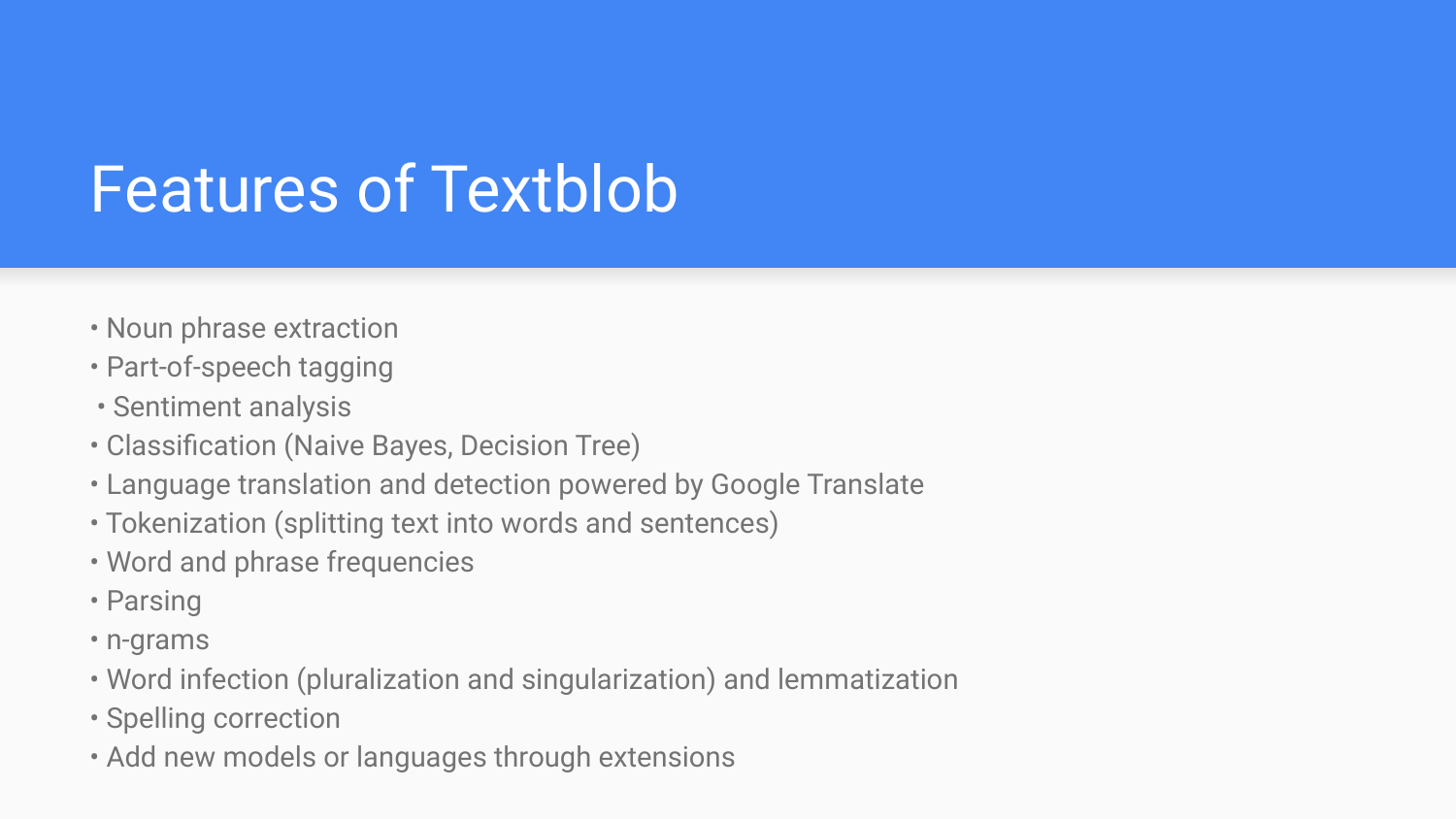

# Features of Textblob
• Noun phrase extraction
• Part-of-speech tagging
 • Sentiment analysis
• Classification (Naive Bayes, Decision Tree)
• Language translation and detection powered by Google Translate
• Tokenization (splitting text into words and sentences)
• Word and phrase frequencies
• Parsing
• n-grams
• Word infection (pluralization and singularization) and lemmatization
• Spelling correction
• Add new models or languages through extensions